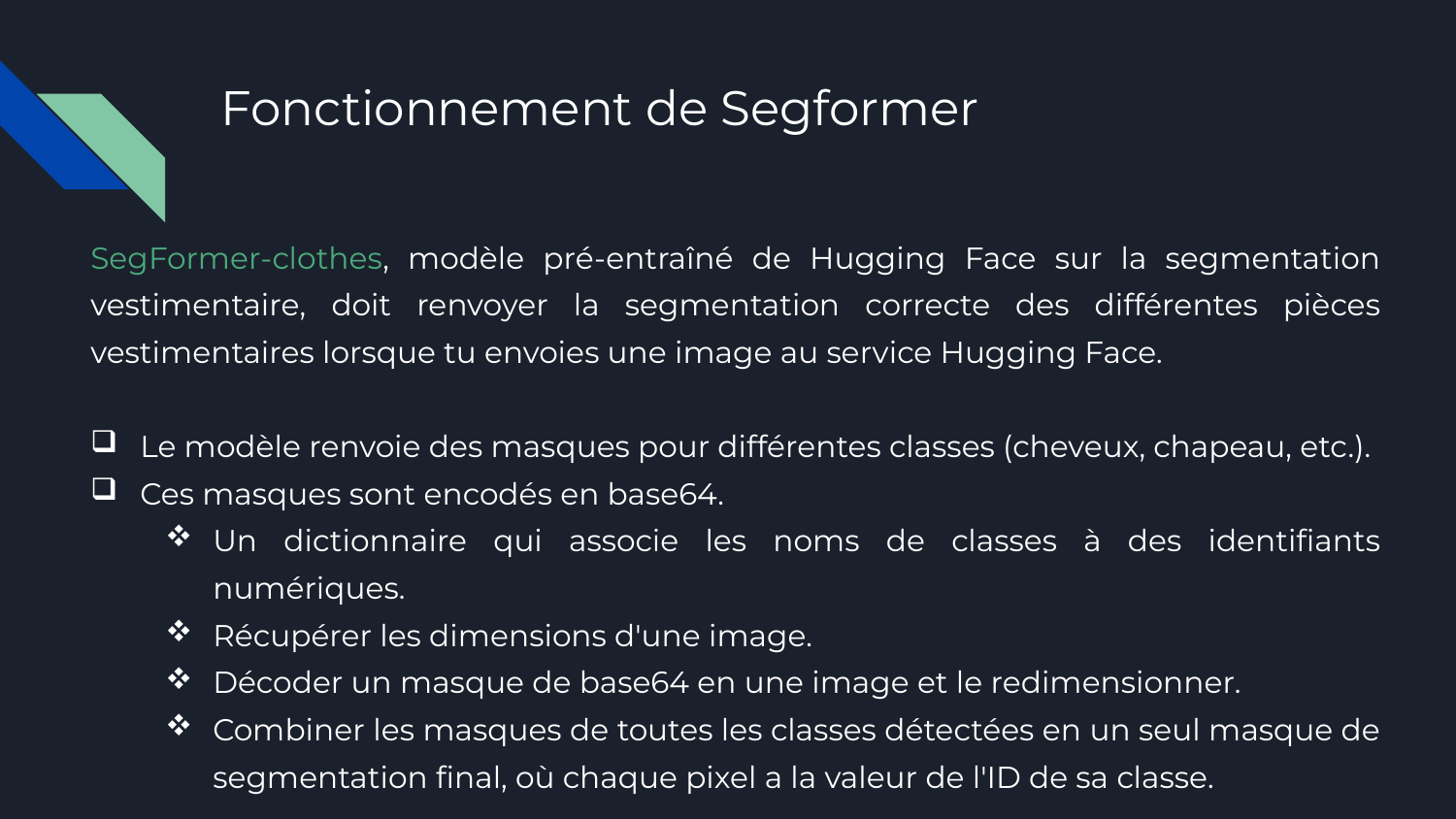

# Fonctionnement de Segformer
SegFormer-clothes, modèle pré-entraîné de Hugging Face sur la segmentation vestimentaire, doit renvoyer la segmentation correcte des différentes pièces vestimentaires lorsque tu envoies une image au service Hugging Face.

Le modèle renvoie des masques pour différentes classes (cheveux, chapeau, etc.).
Ces masques sont encodés en base64.
Un dictionnaire qui associe les noms de classes à des identifiants numériques.
Récupérer les dimensions d'une image.
Décoder un masque de base64 en une image et le redimensionner.
Combiner les masques de toutes les classes détectées en un seul masque de segmentation final, où chaque pixel a la valeur de l'ID de sa classe.